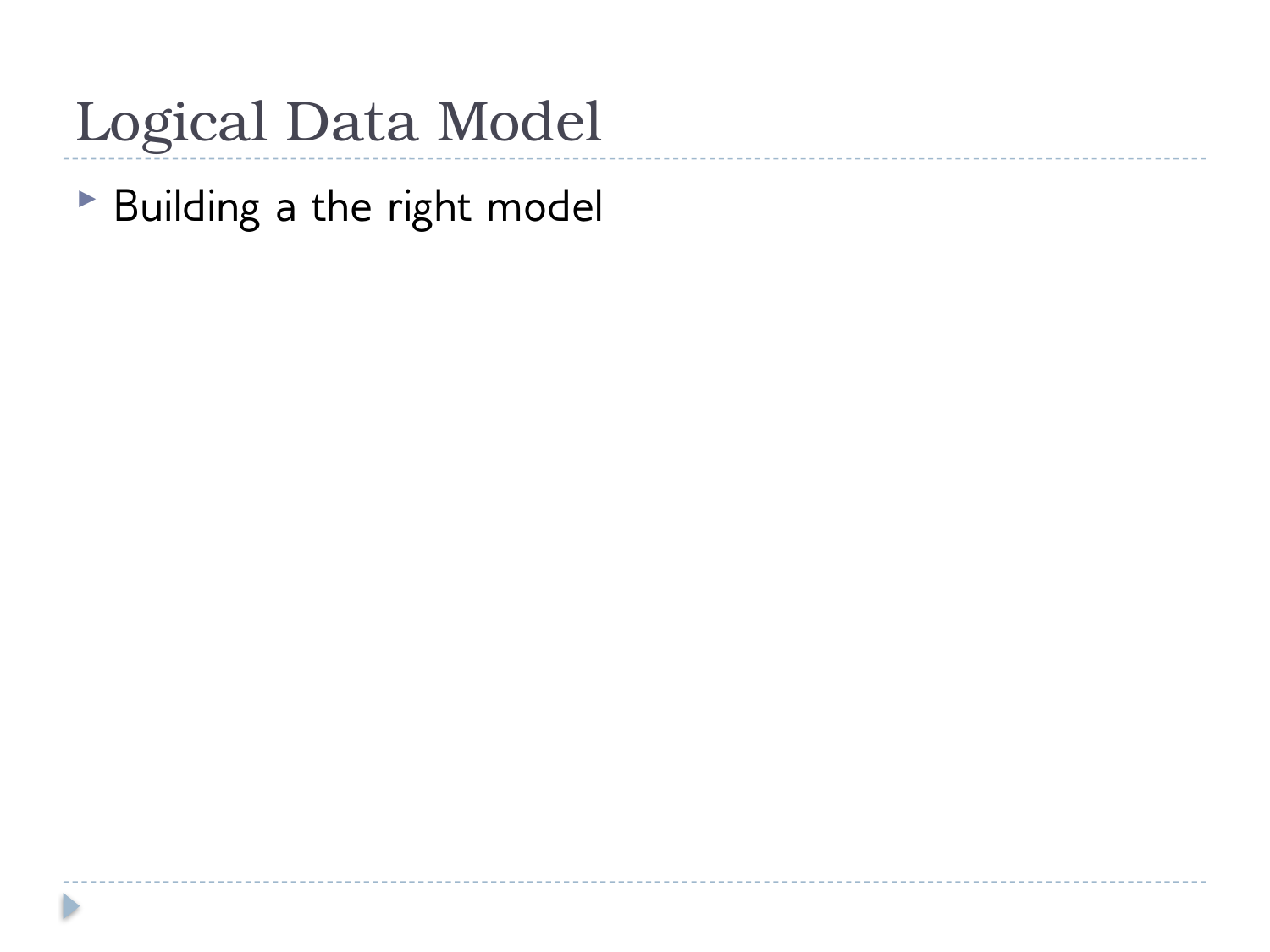

# Logical Data Model
Building a the right model